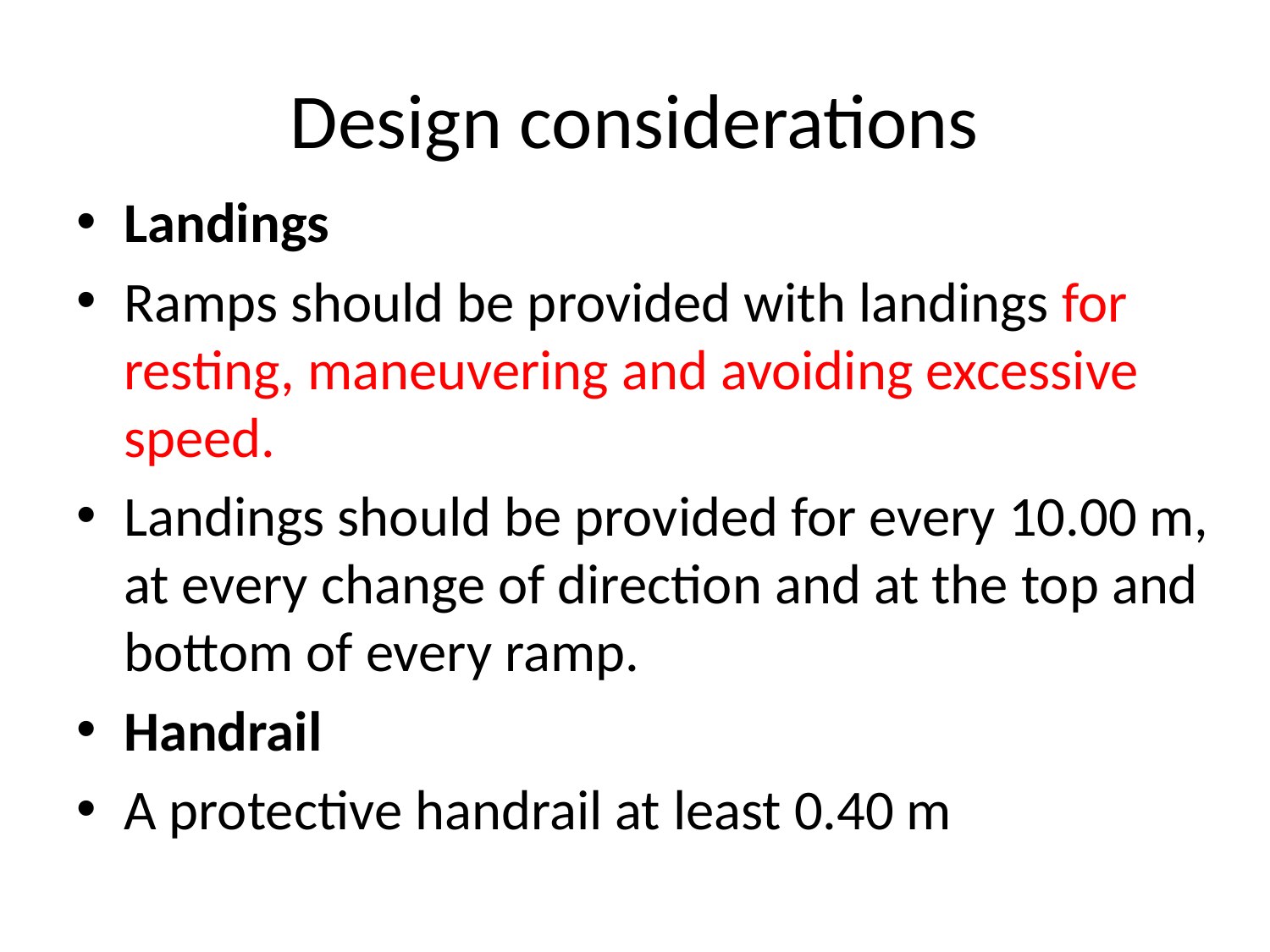

# Design considerations
Landings
Ramps should be provided with landings for resting, maneuvering and avoiding excessive speed.
Landings should be provided for every 10.00 m, at every change of direction and at the top and bottom of every ramp.
Handrail
A protective handrail at least 0.40 m